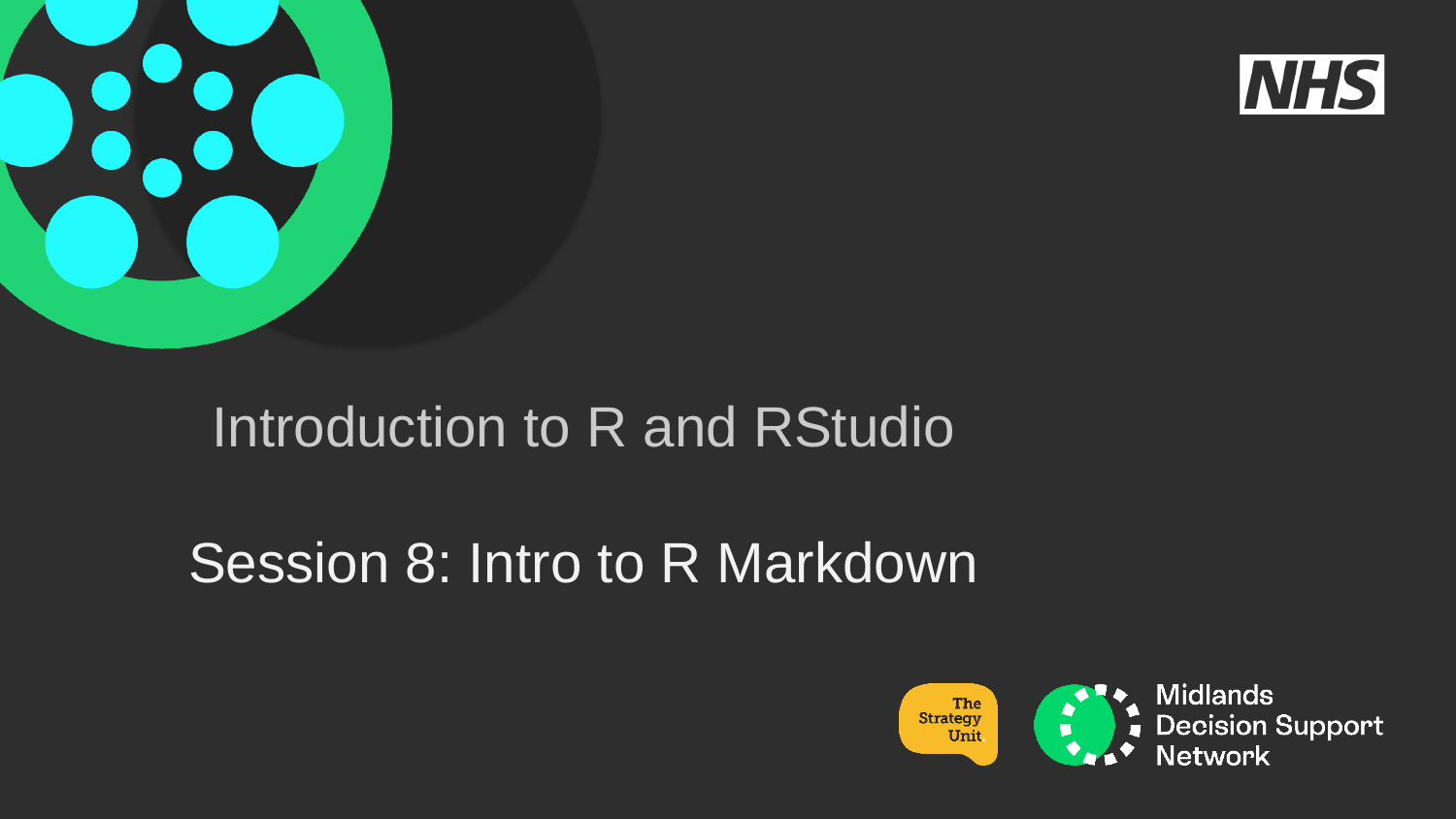

# Introduction to R and RStudio Session 8: Intro to R Markdown